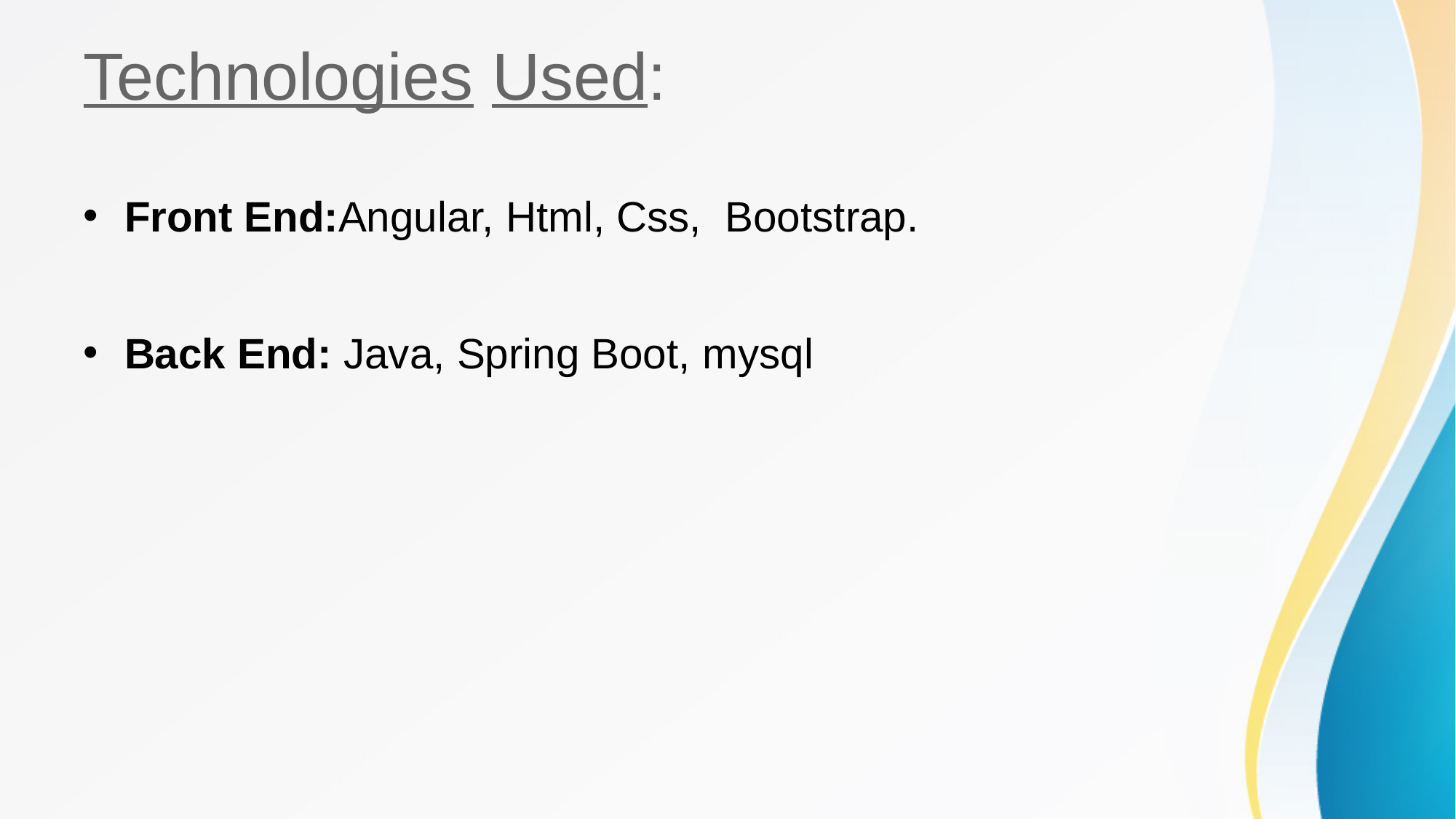

# Technologies Used:

Front End:Angular, Html, Css,  Bootstrap.

Back End: Java, Spring Boot, mysql